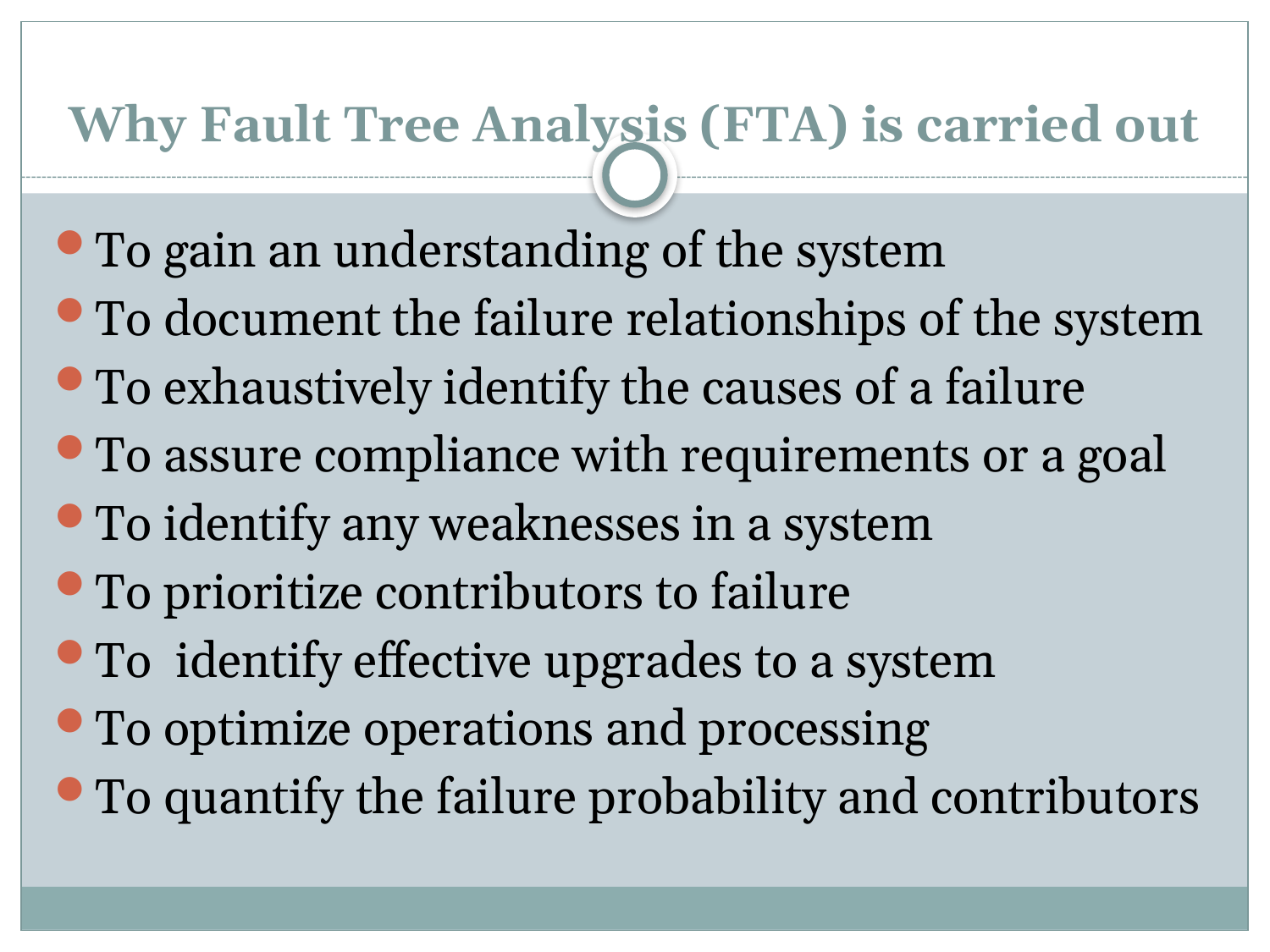

# Why Fault Tree Analysis (FTA) is carried out
To gain an understanding of the system
To document the failure relationships of the system
To exhaustively identify the causes of a failure
To assure compliance with requirements or a goal
To identify any weaknesses in a system
To prioritize contributors to failure
To  identify effective upgrades to a system
To optimize operations and processing
To quantify the failure probability and contributors